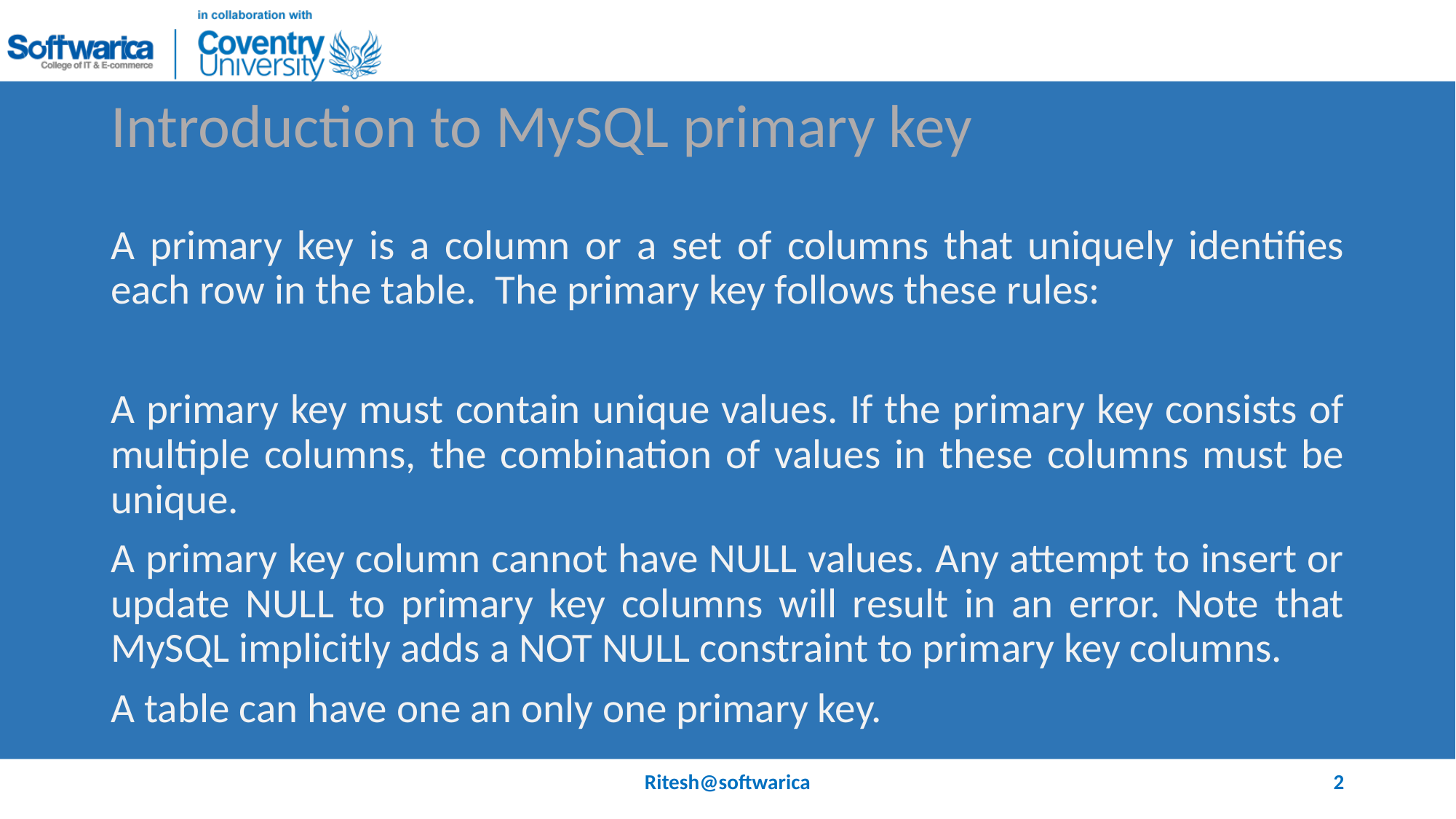

# Introduction to MySQL primary key
A primary key is a column or a set of columns that uniquely identifies each row in the table.  The primary key follows these rules:

A primary key must contain unique values. If the primary key consists of multiple columns, the combination of values in these columns must be unique.
A primary key column cannot have NULL values. Any attempt to insert or update NULL to primary key columns will result in an error. Note that MySQL implicitly adds a NOT NULL constraint to primary key columns.
A table can have one an only one primary key.
Ritesh@softwarica
2